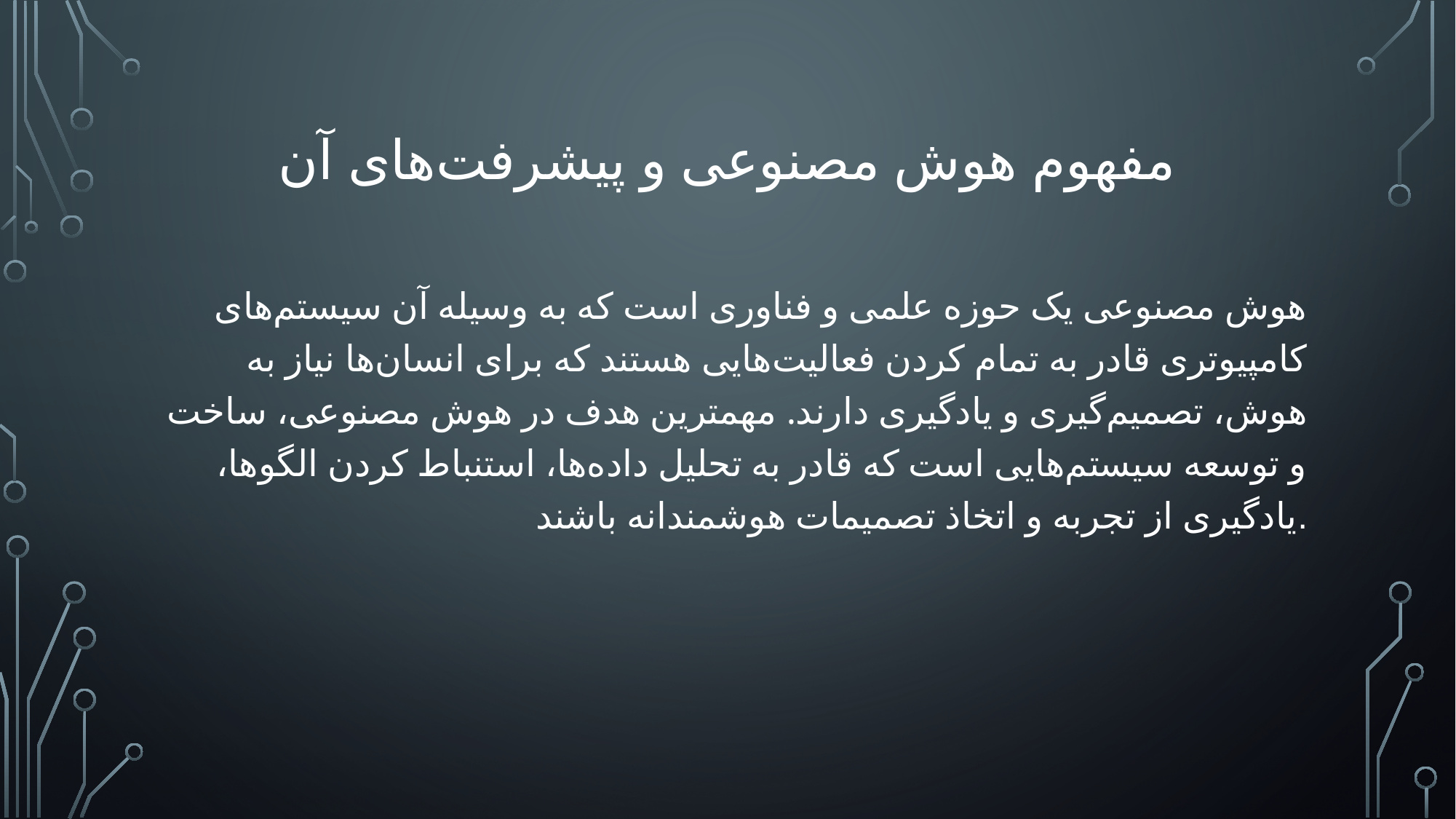

# مفهوم هوش مصنوعی و پیشرفت‌های آن
هوش مصنوعی یک حوزه علمی و فناوری است که به وسیله آن سیستم‌های کامپیوتری قادر به تمام کردن فعالیت‌هایی هستند که برای انسان‌ها نیاز به هوش، تصمیم‌گیری و یادگیری دارند. مهمترین هدف در هوش مصنوعی، ساخت و توسعه سیستم‌هایی است که قادر به تحلیل داده‌ها، استنباط کردن الگوها، یادگیری از تجربه و اتخاذ تصمیمات هوشمندانه باشند.